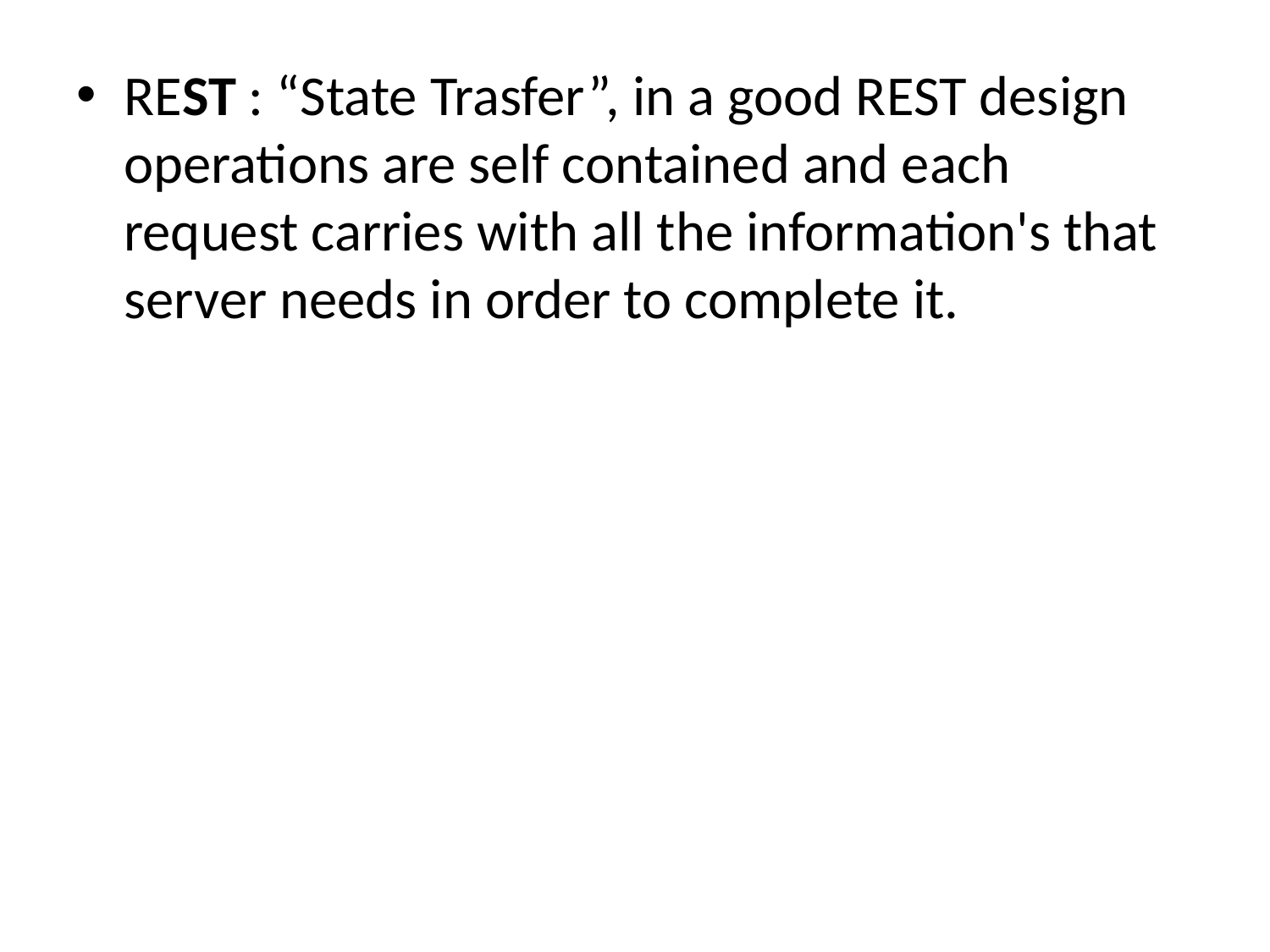

REST : “State Trasfer”, in a good REST design operations are self contained and each request carries with all the information's that server needs in order to complete it.